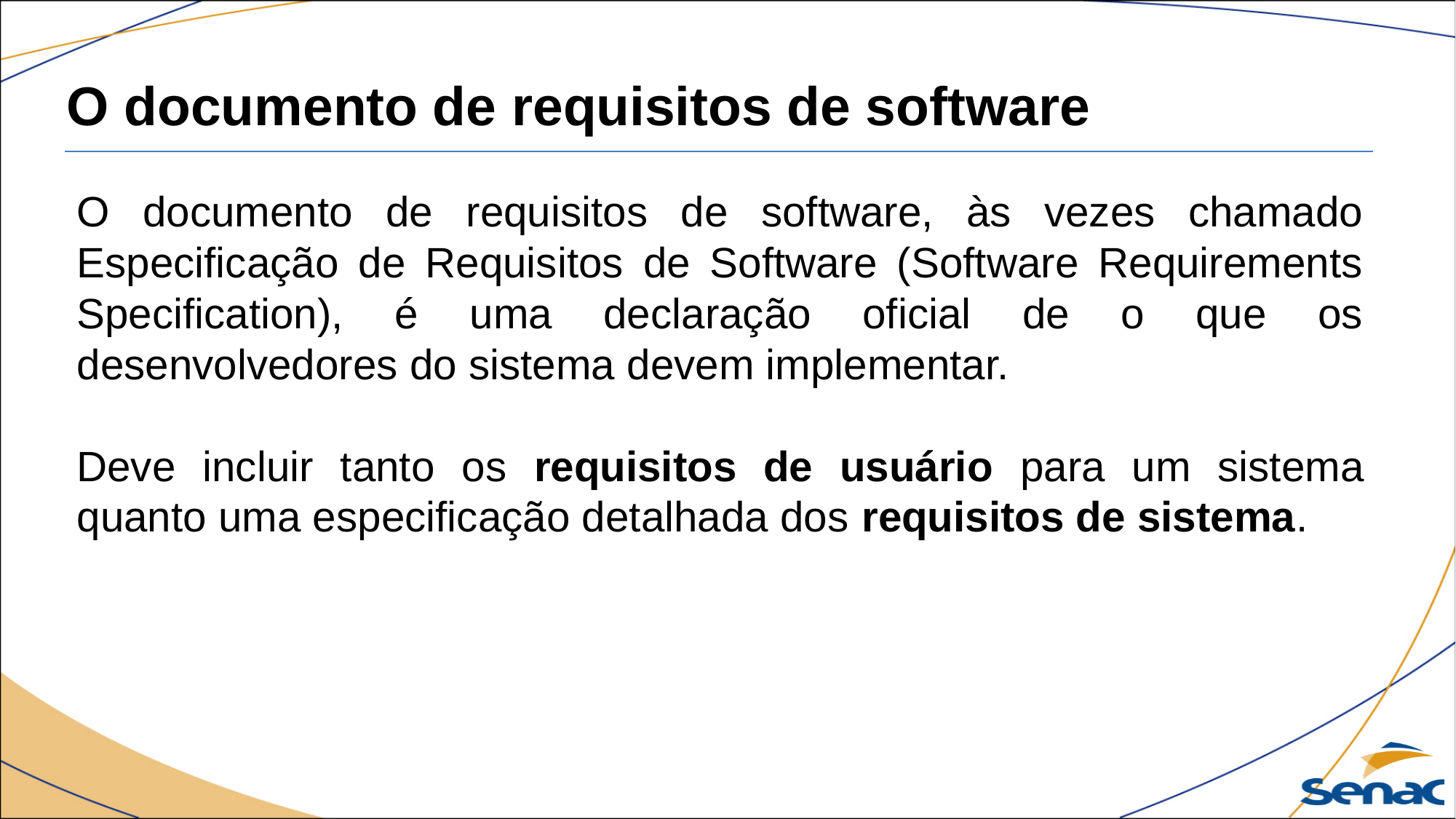

O documento de requisitos de software
O documento de requisitos de software, às vezes chamado Especificação de Requisitos de Software (Software Requirements Specification), é uma declaração oficial de o que os desenvolvedores do sistema devem implementar.

Deve incluir tanto os requisitos de usuário para um sistema quanto uma especificação detalhada dos requisitos de sistema.